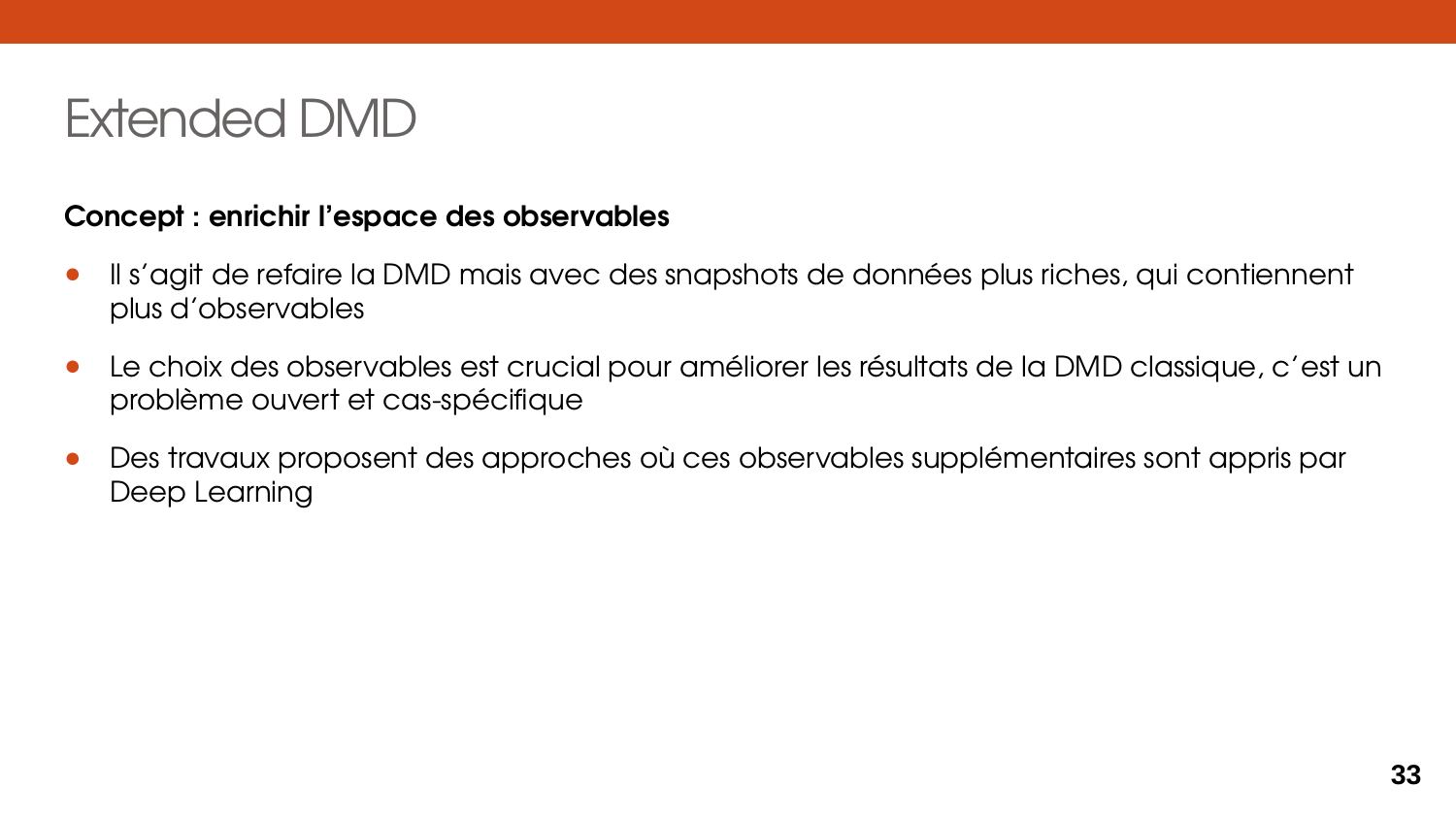

# Extended DMD
Concept : enrichir l’espace des observables
Il s’agit de refaire la DMD mais avec des snapshots de données plus riches, qui contiennent plus d’observables
Le choix des observables est crucial pour améliorer les résultats de la DMD classique, c’est un problème ouvert et cas-spécifique
Des travaux proposent des approches où ces observables supplémentaires sont appris par Deep Learning
33